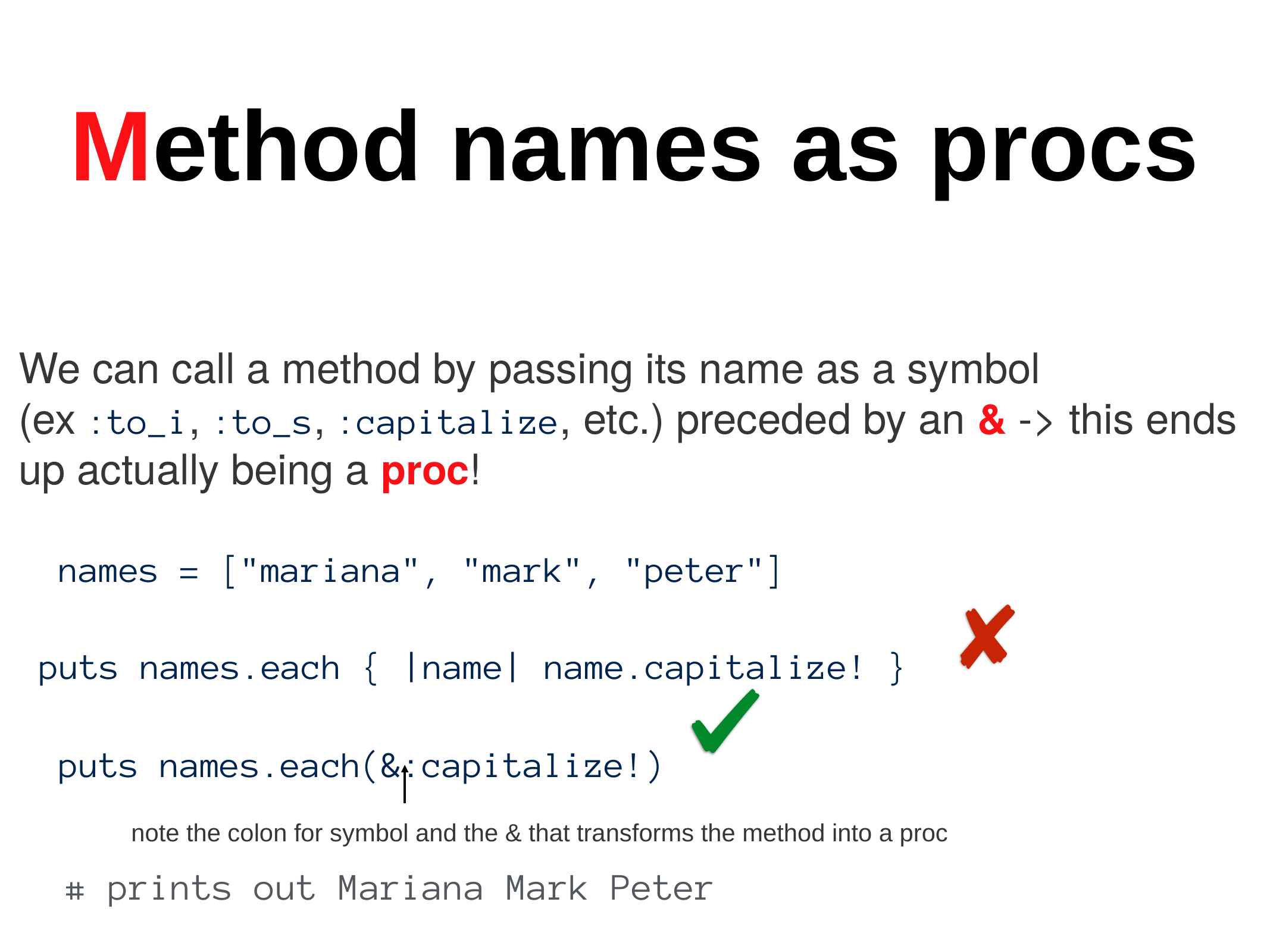

Method names as procs
We can call a method by passing its name as a symbol
(ex :to_i, :to_s, :capitalize, etc.) preceded by an & -> this ends up actually being a proc!

  names = ["mariana", "mark", "peter"]

  puts names.each { |name| name.capitalize! }

  puts names.each(&:capitalize!)

note the colon for symbol and the & that transforms the method into a proc
# prints out Mariana Mark Peter